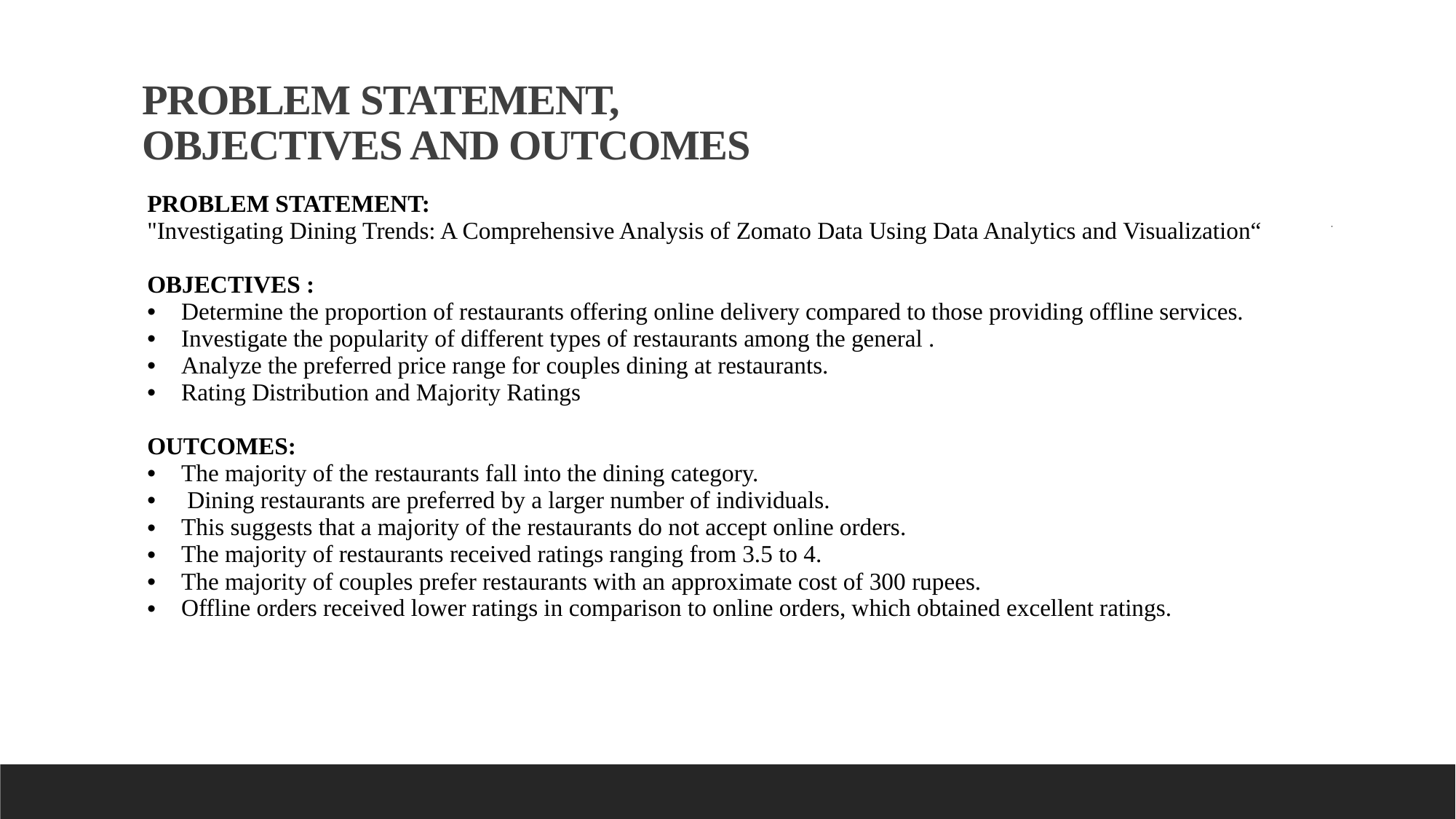

# PROBLEM STATEMENT, OBJECTIVES AND OUTCOMES
| PROBLEM STATEMENT: "Investigating Dining Trends: A Comprehensive Analysis of Zomato Data Using Data Analytics and Visualization“ OBJECTIVES : Determine the proportion of restaurants offering online delivery compared to those providing offline services. Investigate the popularity of different types of restaurants among the general . Analyze the preferred price range for couples dining at restaurants. Rating Distribution and Majority Ratings OUTCOMES: The majority of the restaurants fall into the dining category.  Dining restaurants are preferred by a larger number of individuals. This suggests that a majority of the restaurants do not accept online orders. The majority of restaurants received ratings ranging from 3.5 to 4. The majority of couples prefer restaurants with an approximate cost of 300 rupees. Offline orders received lower ratings in comparison to online orders, which obtained excellent ratings. |
| --- |